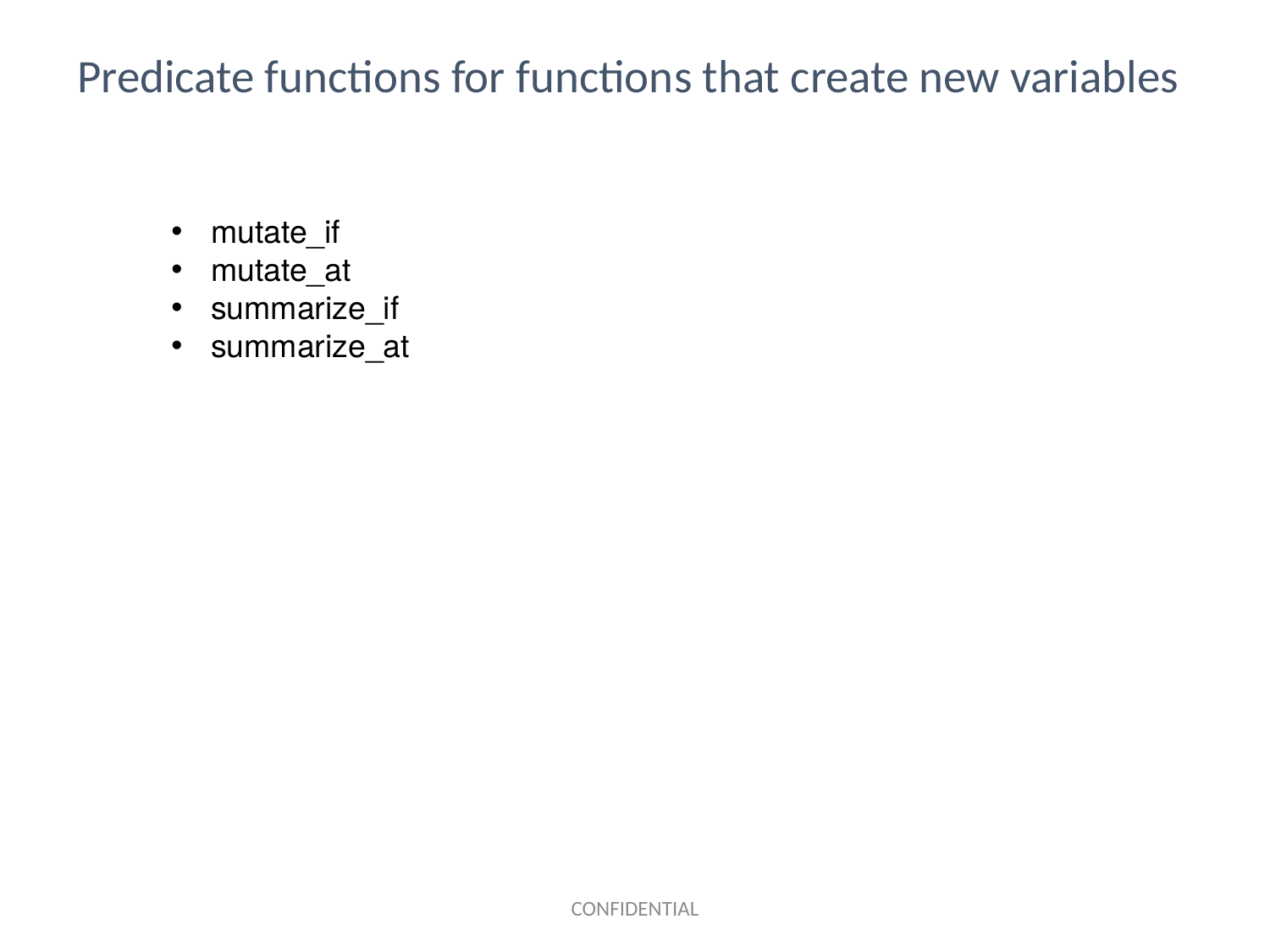

# Predicate functions for functions that create new variables
mutate_if
mutate_at
summarize_if
summarize_at
CONFIDENTIAL